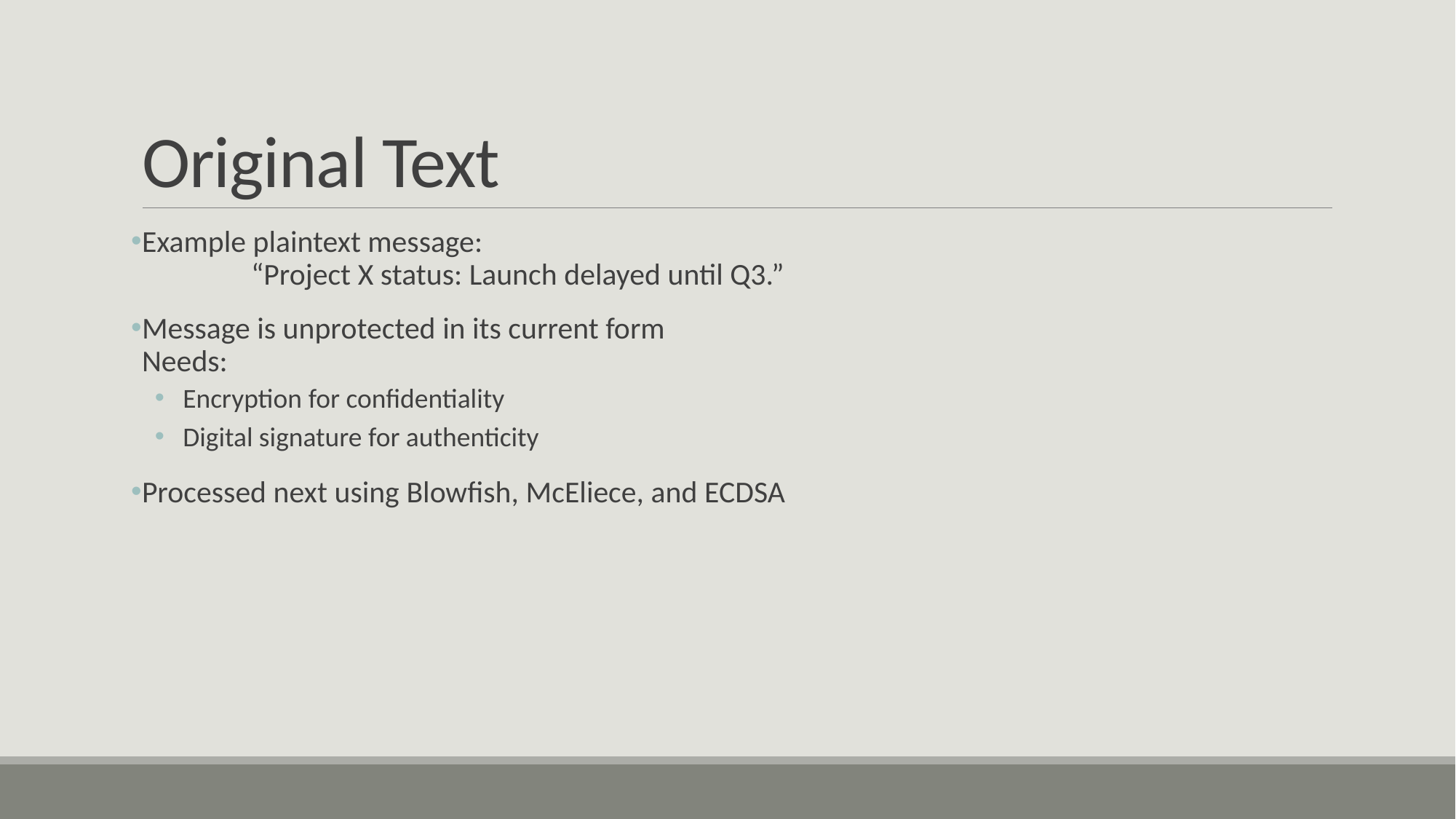

# Original Text
Example plaintext message:
	“Project X status: Launch delayed until Q3.”
Message is unprotected in its current form
Needs:
 Encryption for confidentiality
 Digital signature for authenticity
Processed next using Blowfish, McEliece, and ECDSA